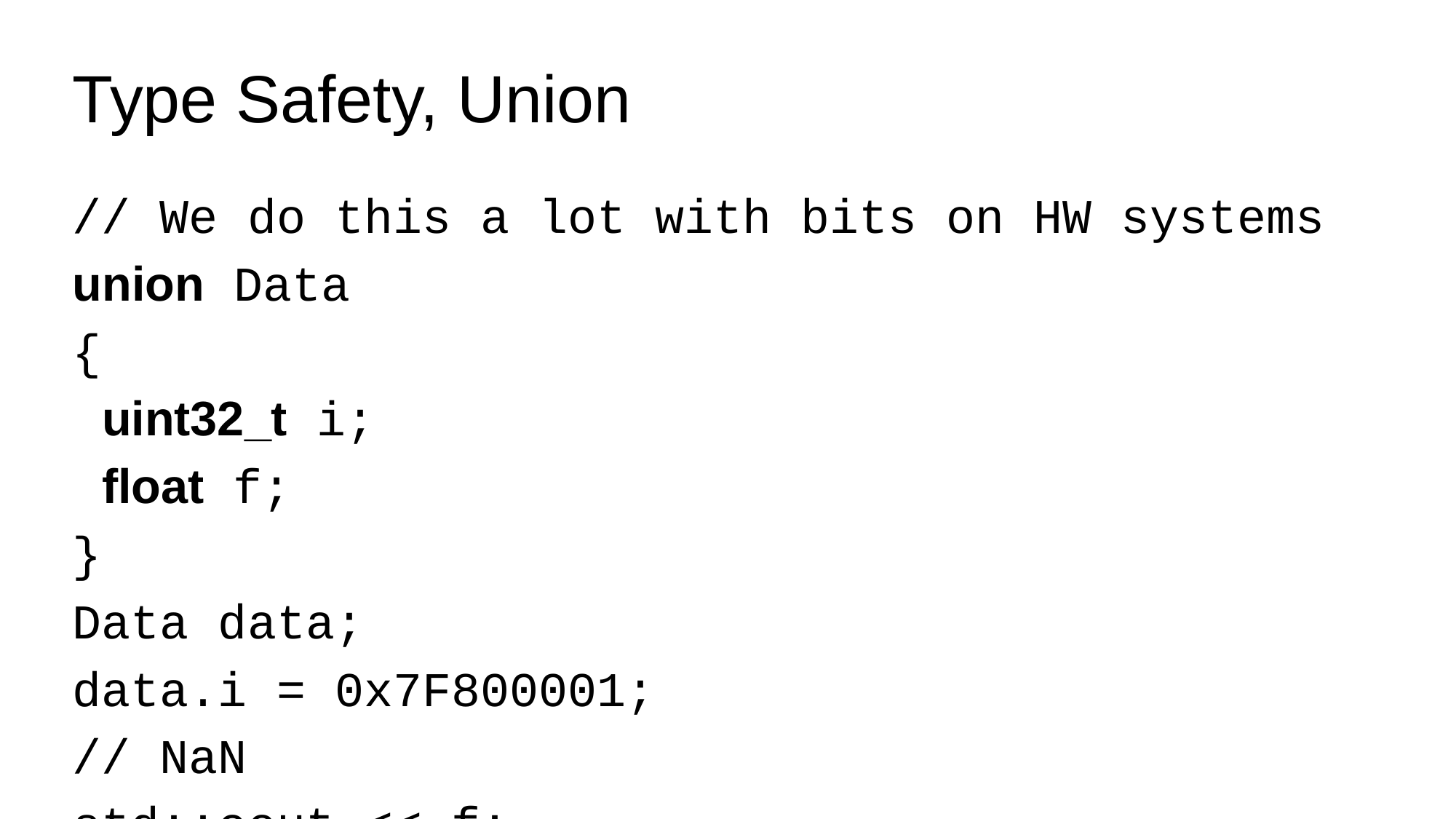

# Type Safety, Union
// We do this a lot with bits on HW systems
union Data
{
 uint32_t i;
 float f;
}
Data data;
data.i = 0x7F800001;
// NaN
std::cout << f;